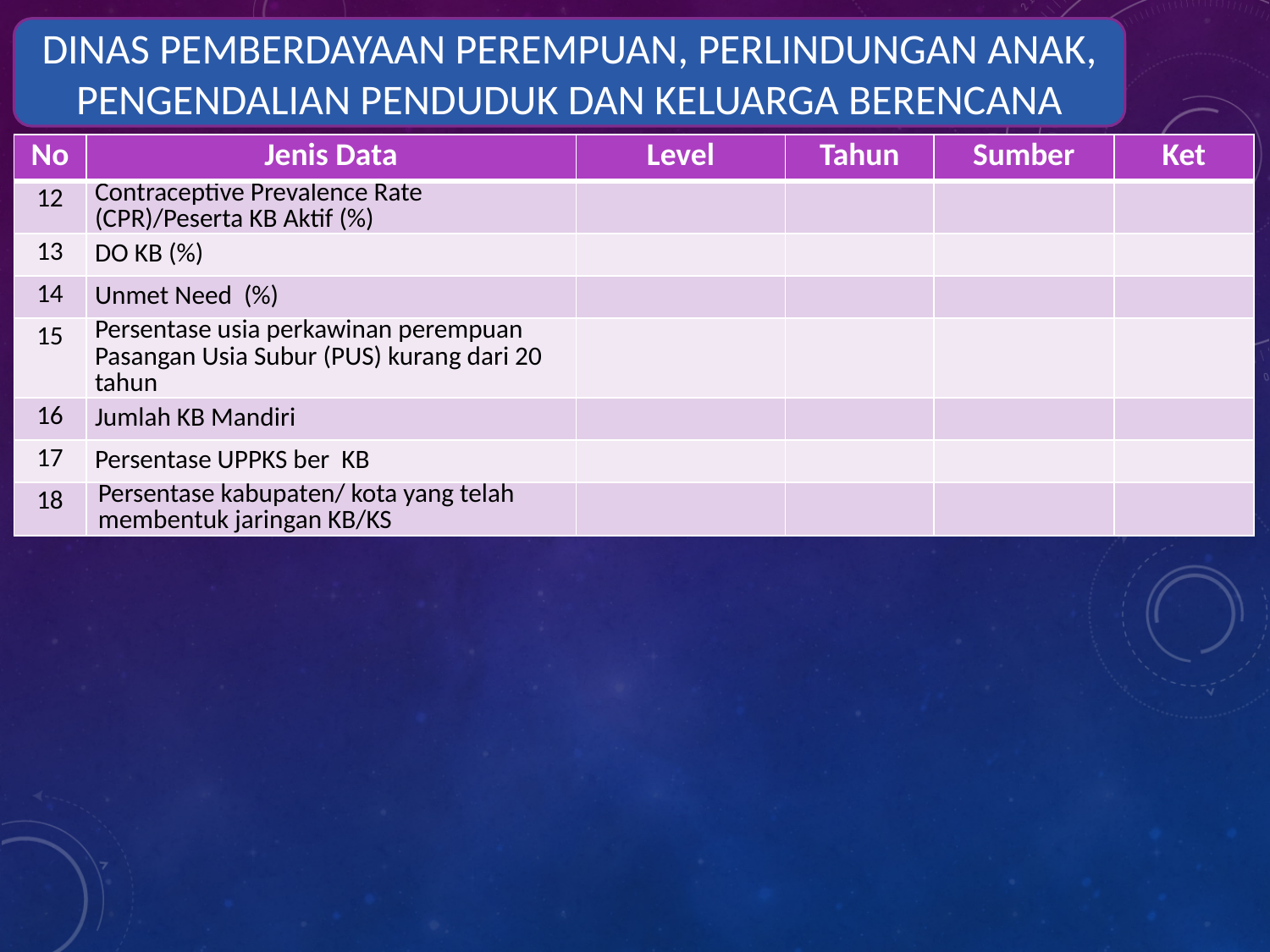

DINAS PEMBERDAYAAN PEREMPUAN, PERLINDUNGAN ANAK, PENGENDALIAN PENDUDUK DAN KELUARGA BERENCANA
| No | Jenis Data | Level | Tahun | Sumber | Ket |
| --- | --- | --- | --- | --- | --- |
| 12 | Contraceptive Prevalence Rate (CPR)/Peserta KB Aktif (%) |  |  |  |  |
| 13 | DO KB (%) |  |  |  |  |
| 14 | Unmet Need (%) |  |  |  |  |
| 15 | Persentase usia perkawinan perempuan Pasangan Usia Subur (PUS) kurang dari 20 tahun |  |  |  |  |
| 16 | Jumlah KB Mandiri |  |  |  |  |
| 17 | Persentase UPPKS ber KB |  |  |  |  |
| 18 | Persentase kabupaten/ kota yang telah membentuk jaringan KB/KS |  |  |  |  |